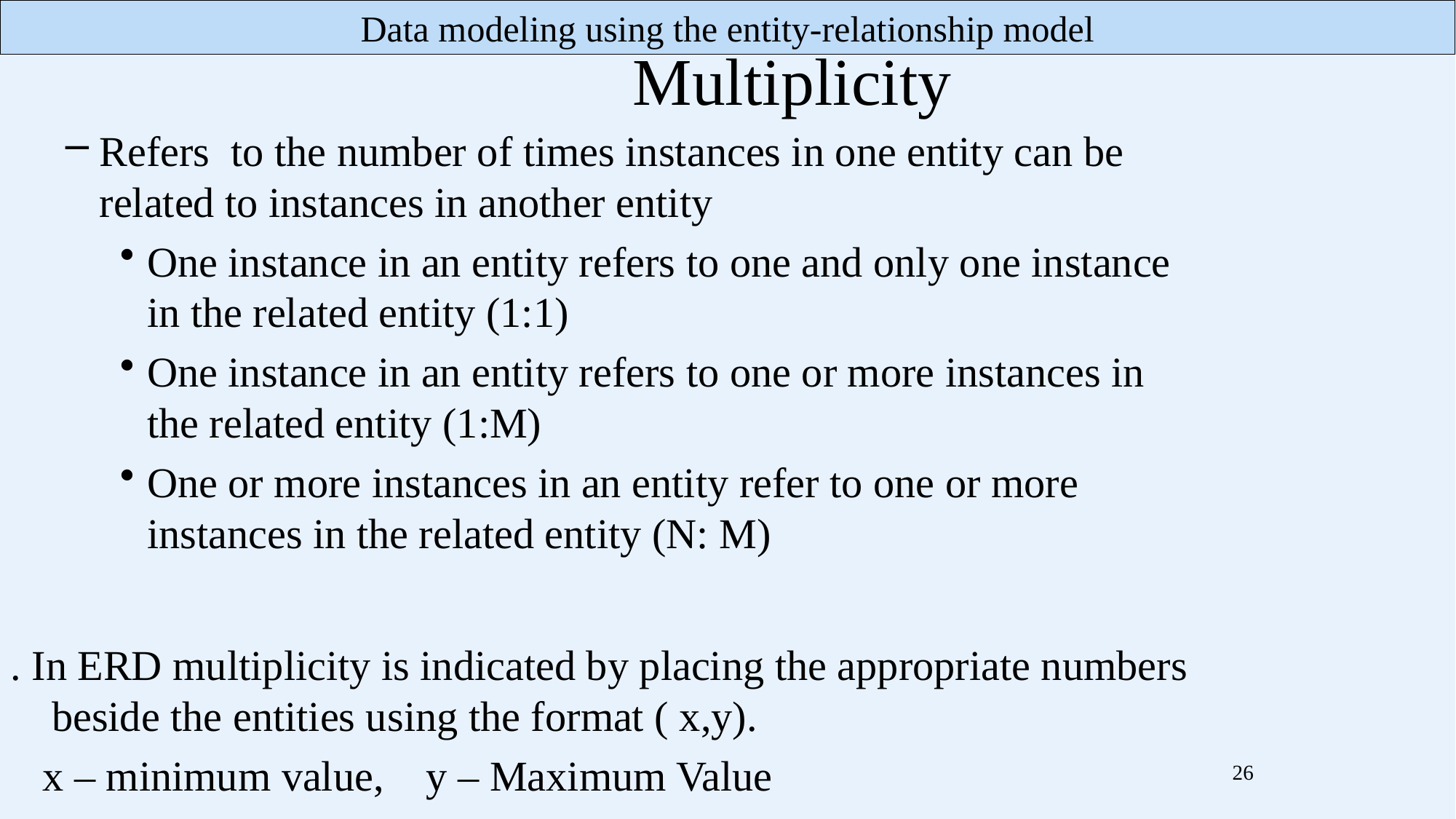

# Multiplicity
Refers  to the number of times instances in one entity can be related to instances in another entity
One instance in an entity refers to one and only one instance in the related entity (1:1)
One instance in an entity refers to one or more instances in the related entity (1:M)
One or more instances in an entity refer to one or more instances in the related entity (N: M)

. In ERD multiplicity is indicated by placing the appropriate numbers beside the entities using the format ( x,y).
   x – minimum value,    y – Maximum Value

26